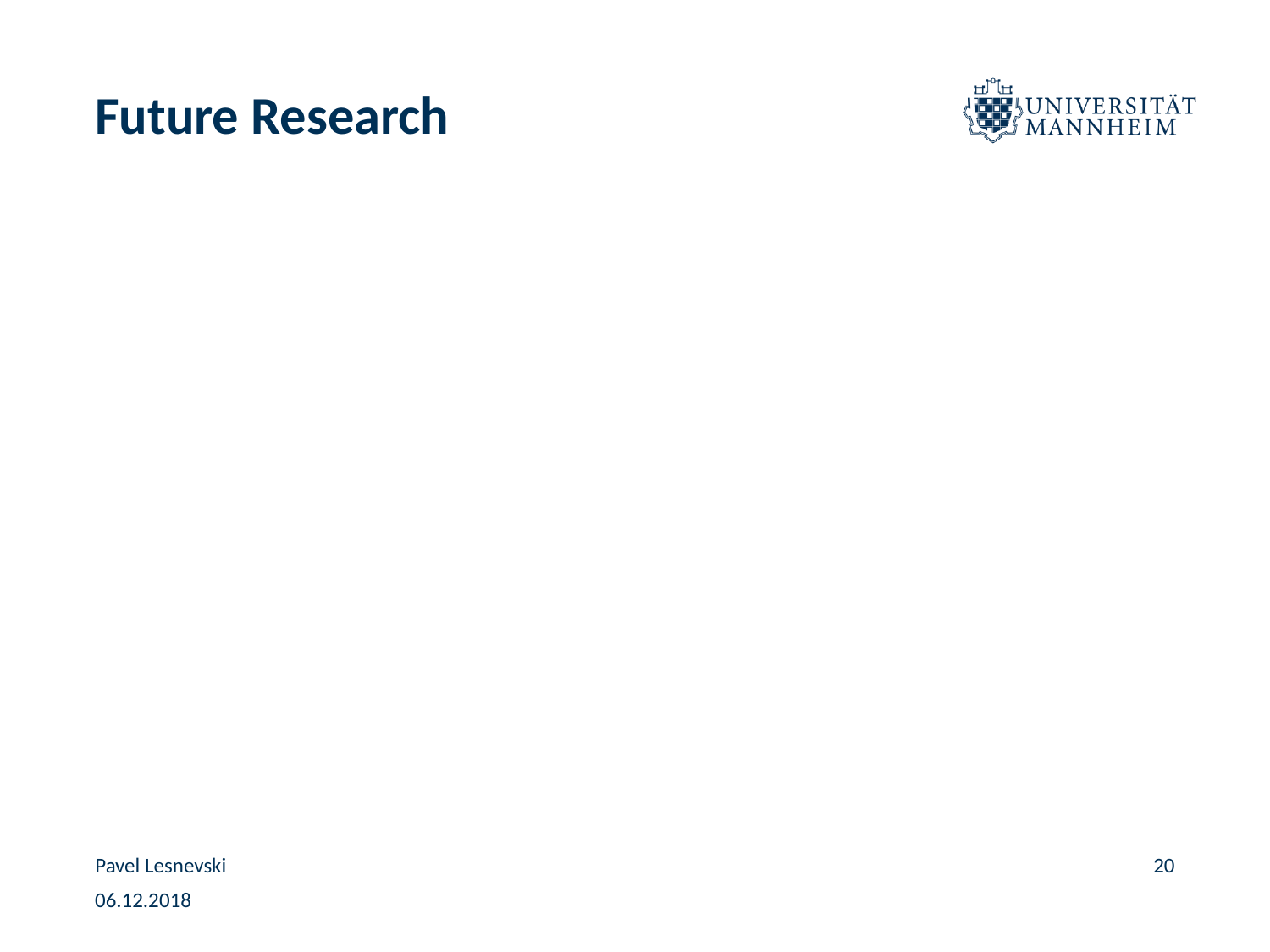

# Future Research

Pavel Lesnevski
20
06.12.2018